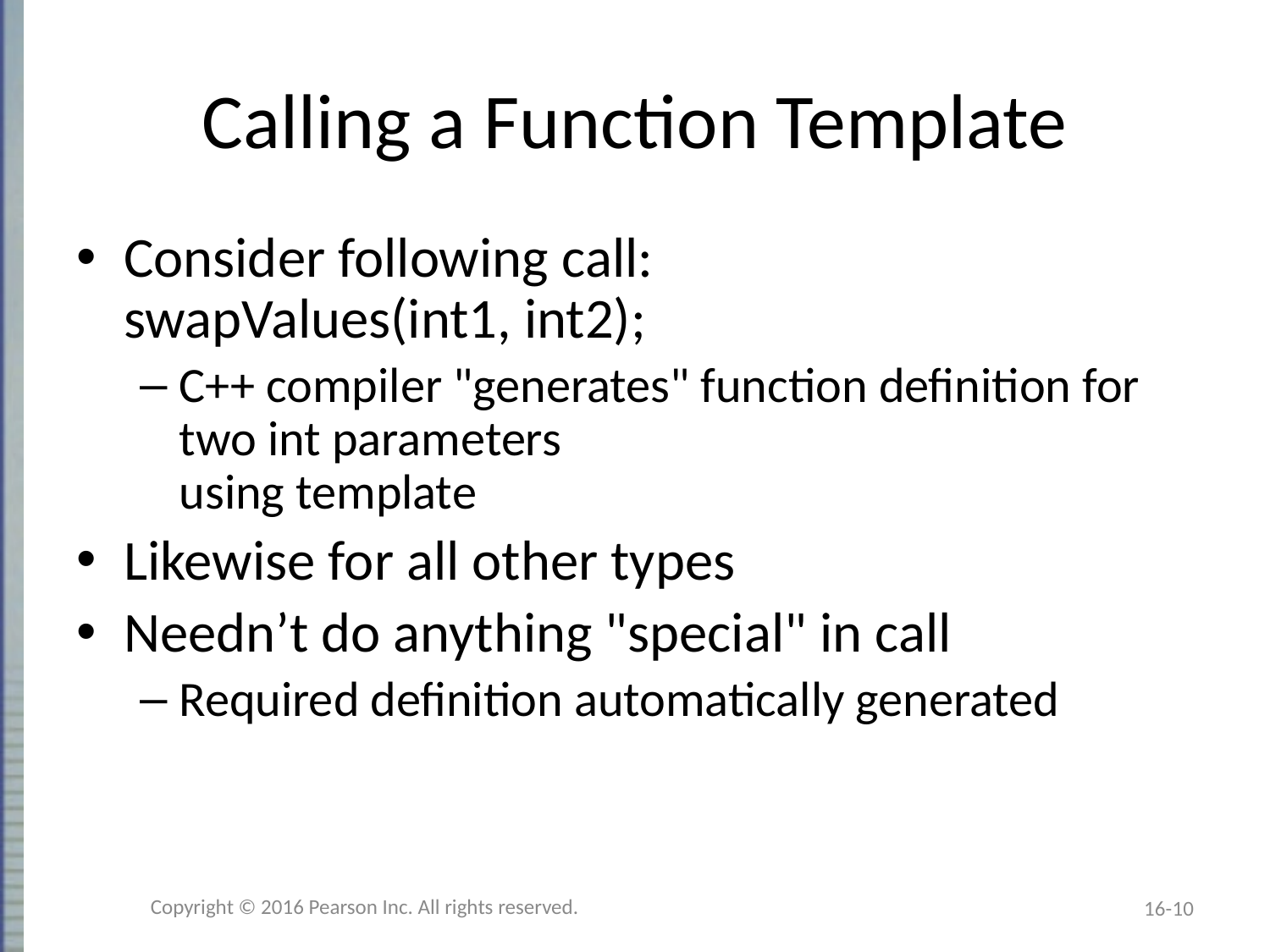

# Calling a Function Template
Consider following call:
swapValues(int1, int2);
C++ compiler "generates" function definition for two int parameters
using template
Likewise for all other types
Needn’t do anything "special" in call
Required definition automatically generated
Copyright © 2016 Pearson Inc. All rights reserved.
16-10